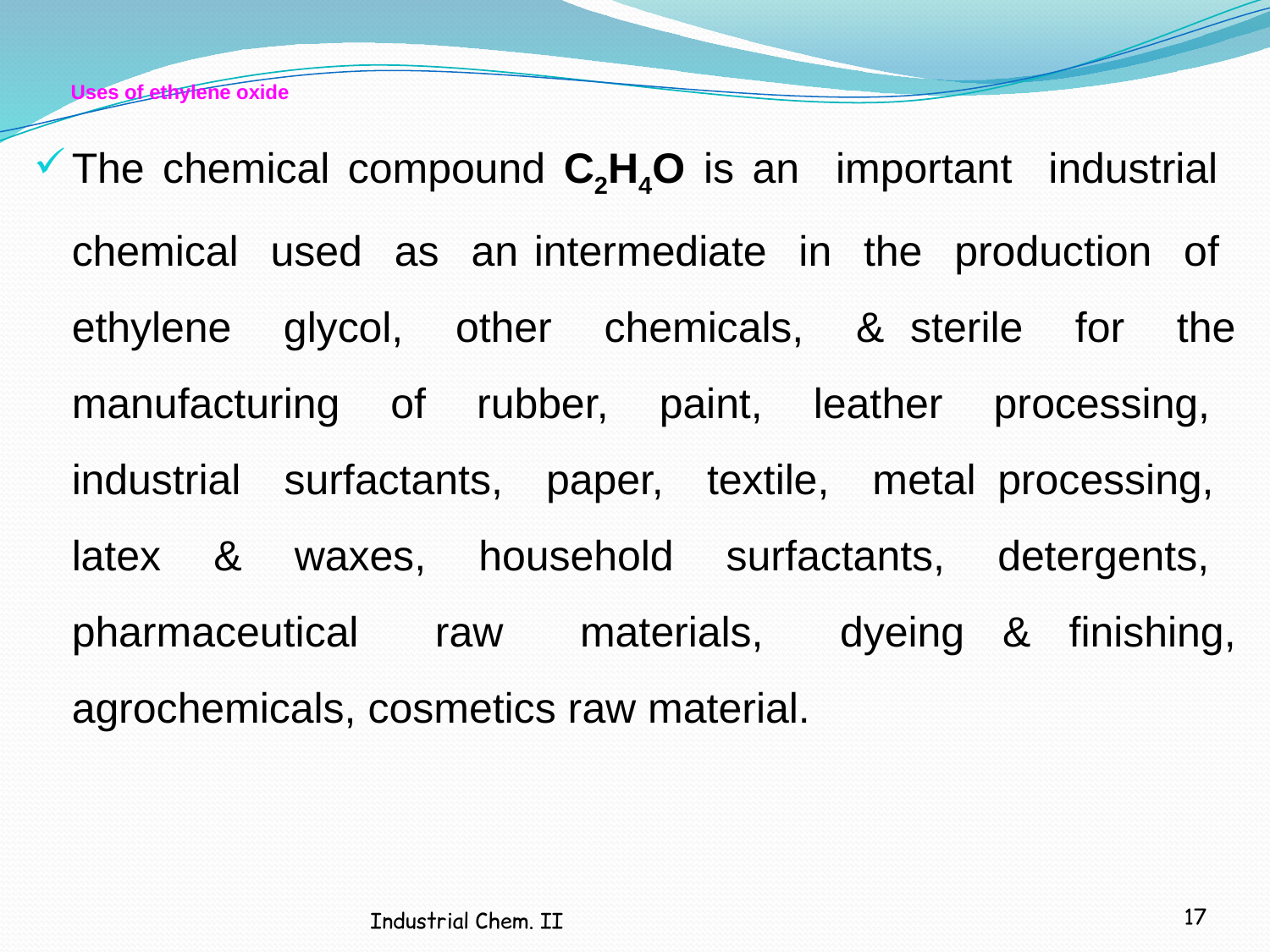

# Uses of ethylene oxide
The chemical compound C2H4O is an  important  industrial  chemical  used  as  an intermediate  in  the  production  of  ethylene  glycol,  other  chemicals,  & sterile  for  the manufacturing  of  rubber,  paint,  leather  processing,  industrial  surfactants,  paper,  textile,  metal processing,  latex  &  waxes,  household  surfactants,  detergents,  pharmaceutical  raw  materials,  dyeing & finishing, agrochemicals, cosmetics raw material.

Industrial Chem. II
17